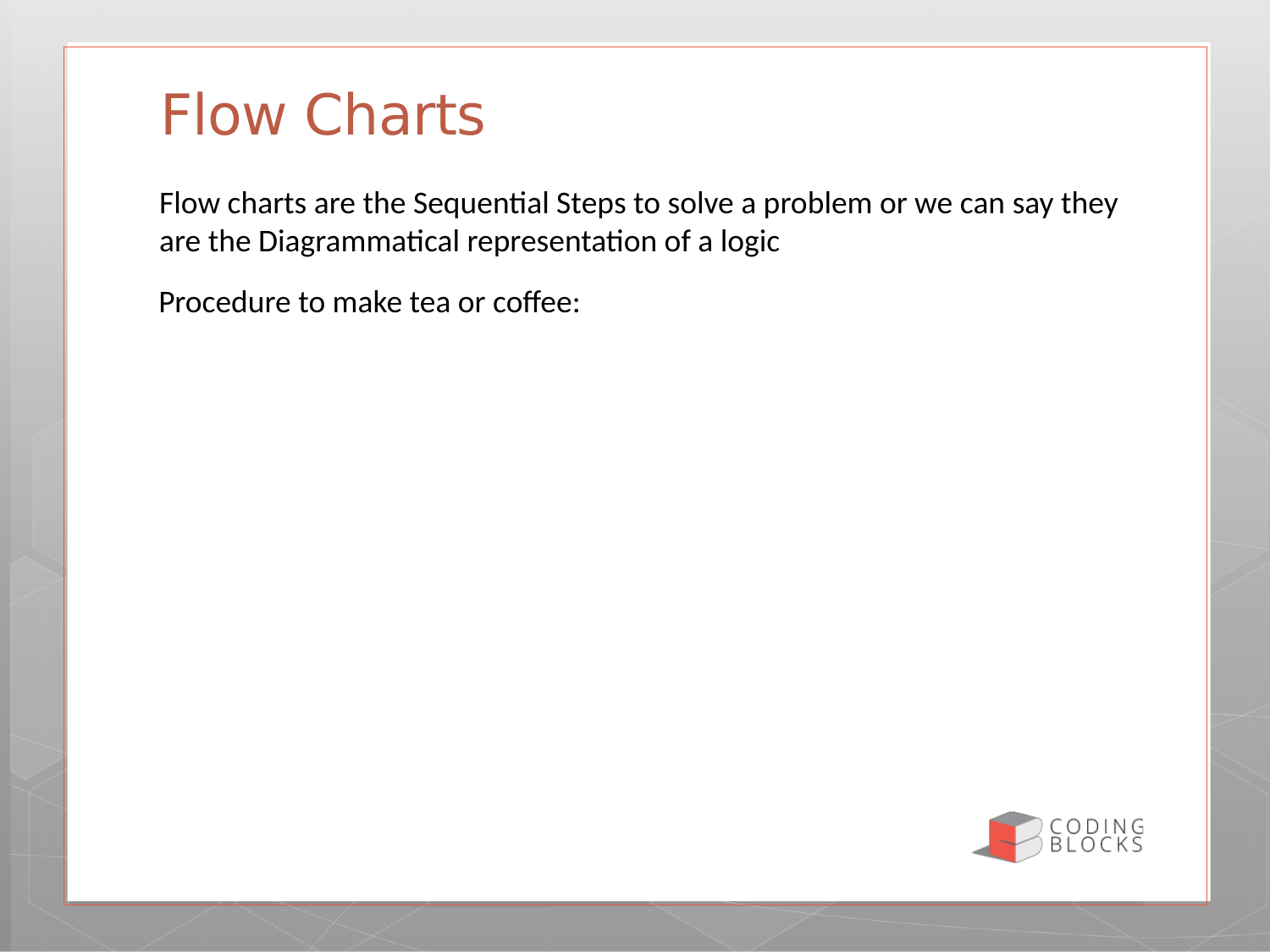

# Flow Charts
Flow charts are the Sequential Steps to solve a problem or we can say they are the Diagrammatical representation of a logic
Procedure to make tea or coffee: